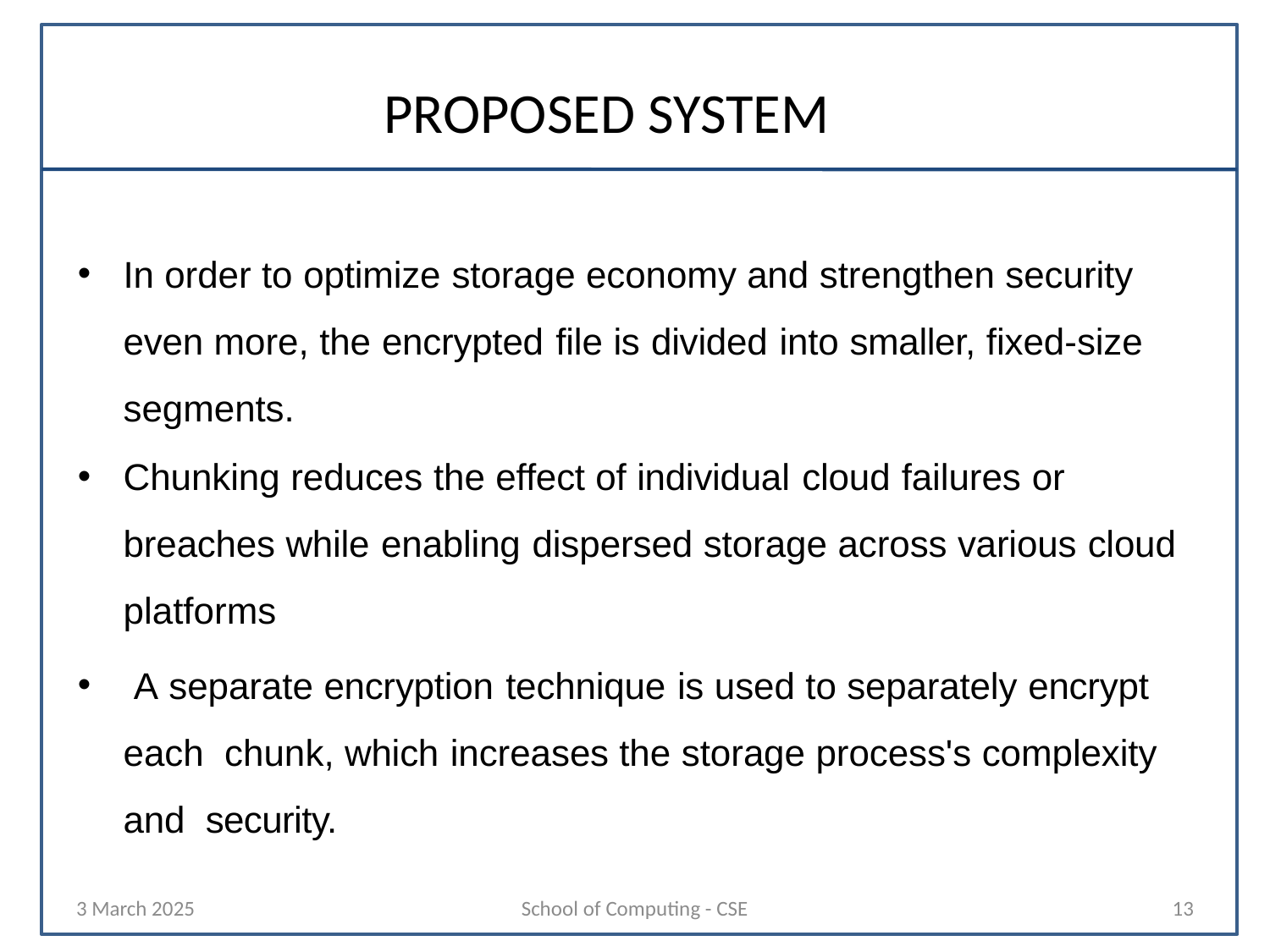

# PROPOSED SYSTEM
In order to optimize storage economy and strengthen security even more, the encrypted file is divided into smaller, fixed-size segments.
Chunking reduces the effect of individual cloud failures or breaches while enabling dispersed storage across various cloud platforms
 A separate encryption technique is used to separately encrypt each  chunk, which increases the storage process's complexity and  security.

3 March 2025
School of Computing - CSE
13